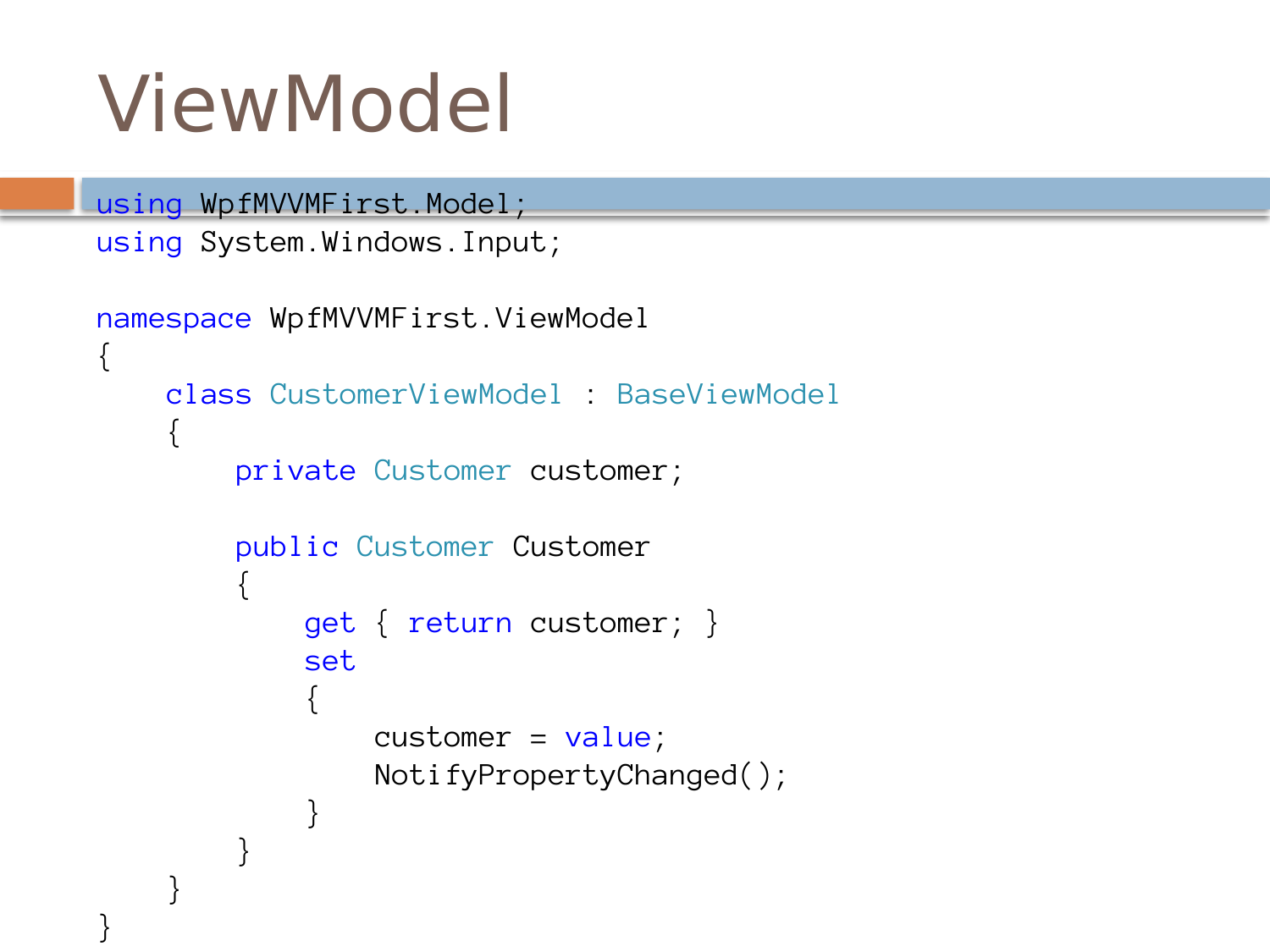

# ViewModel
using WpfMVVMFirst.Model;
using System.Windows.Input;

namespace WpfMVVMFirst.ViewModel
{
    class CustomerViewModel : BaseViewModel
    {
        private Customer customer;

        public Customer Customer
        {
            get { return customer; }
            set
            {
                customer = value;
                NotifyPropertyChanged();
            }
        }
    }
}